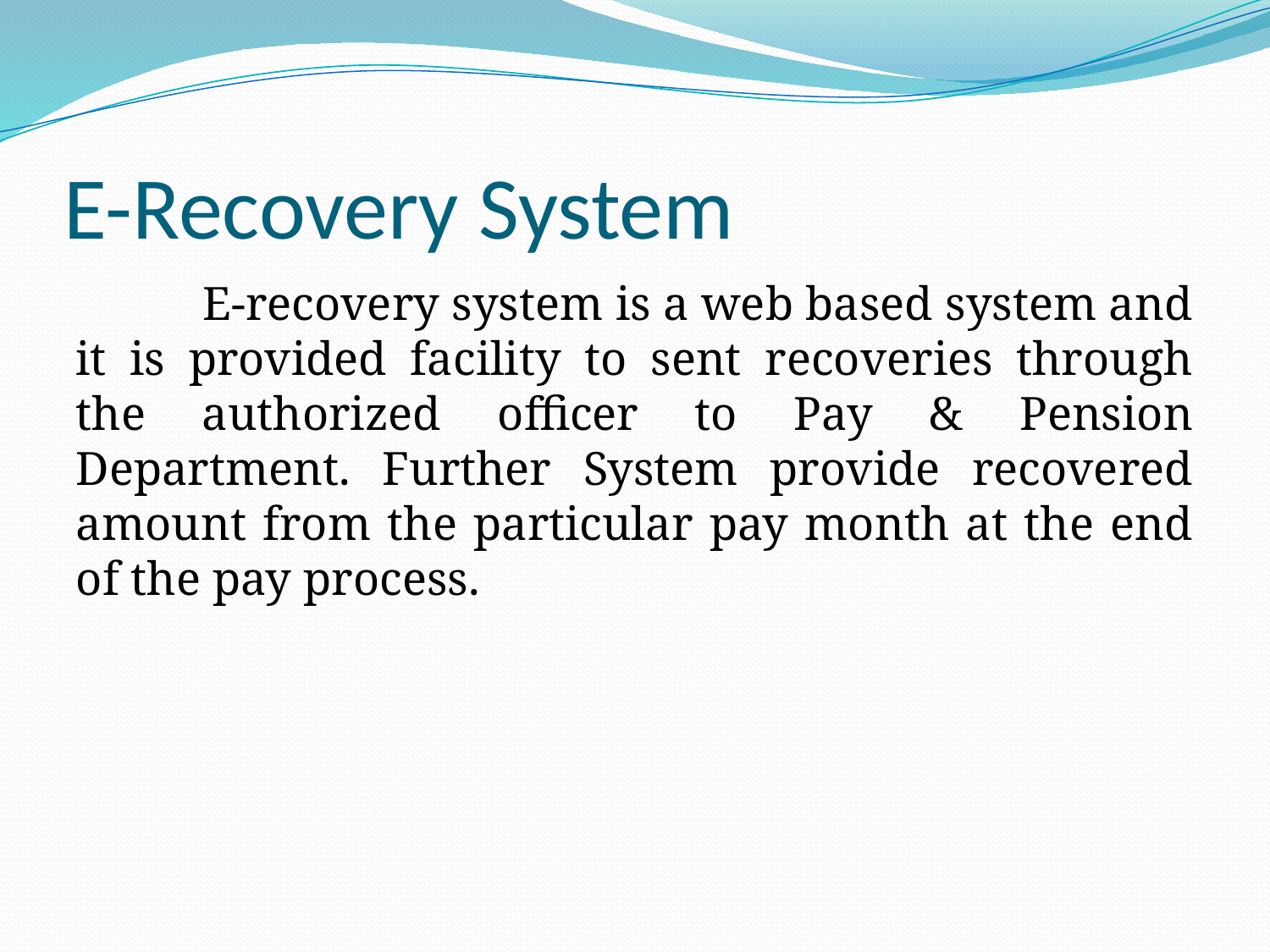

# E-Recovery System
	E-recovery system is a web based system and it is provided facility to sent recoveries through the authorized officer to Pay & Pension Department. Further System provide recovered amount from the particular pay month at the end of the pay process.